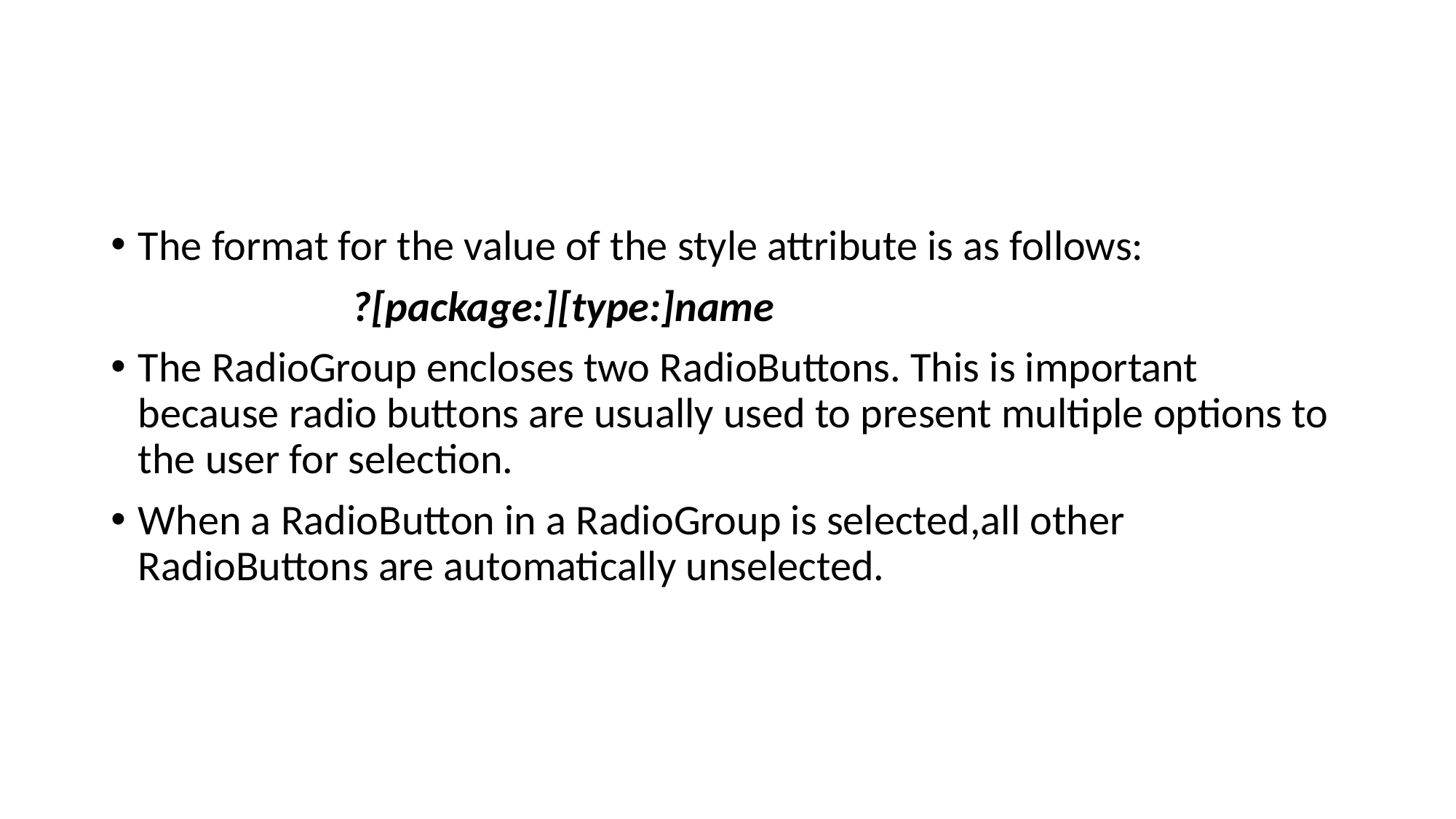

#
The format for the value of the style attribute is as follows:
                         ?[package:][type:]name
The RadioGroup encloses two RadioButtons. This is important because radio buttons are usually used to present multiple options to the user for selection.
When a RadioButton in a RadioGroup is selected,all other RadioButtons are automatically unselected.